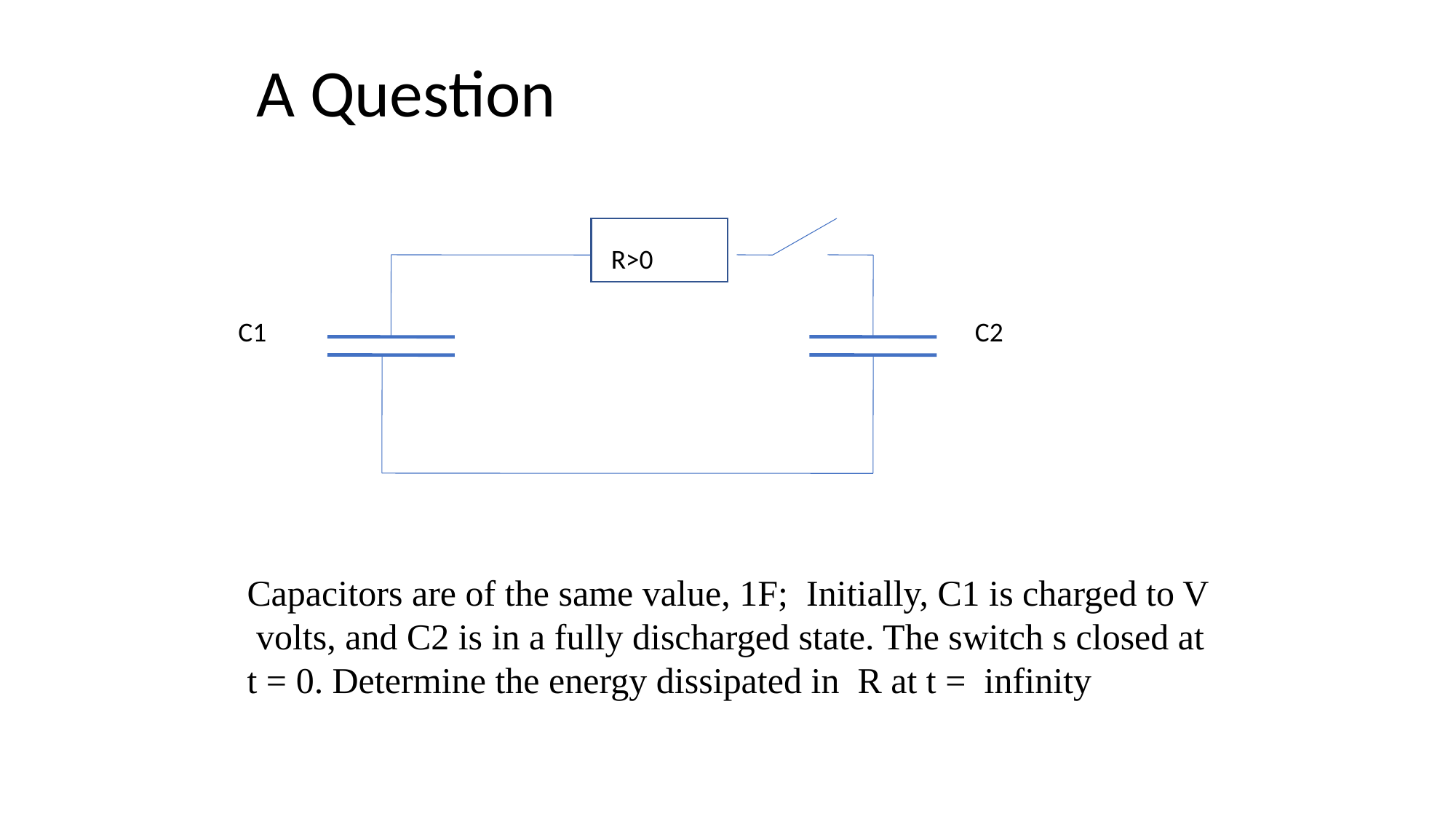

# A Question
>
R>0
C1
C2
Capacitors are of the same value, 1F;  Initially, C1 is charged to V  volts, and C2 is in a fully discharged state. The switch s closed at
t = 0. Determine the energy dissipated in  R at t =  infinity